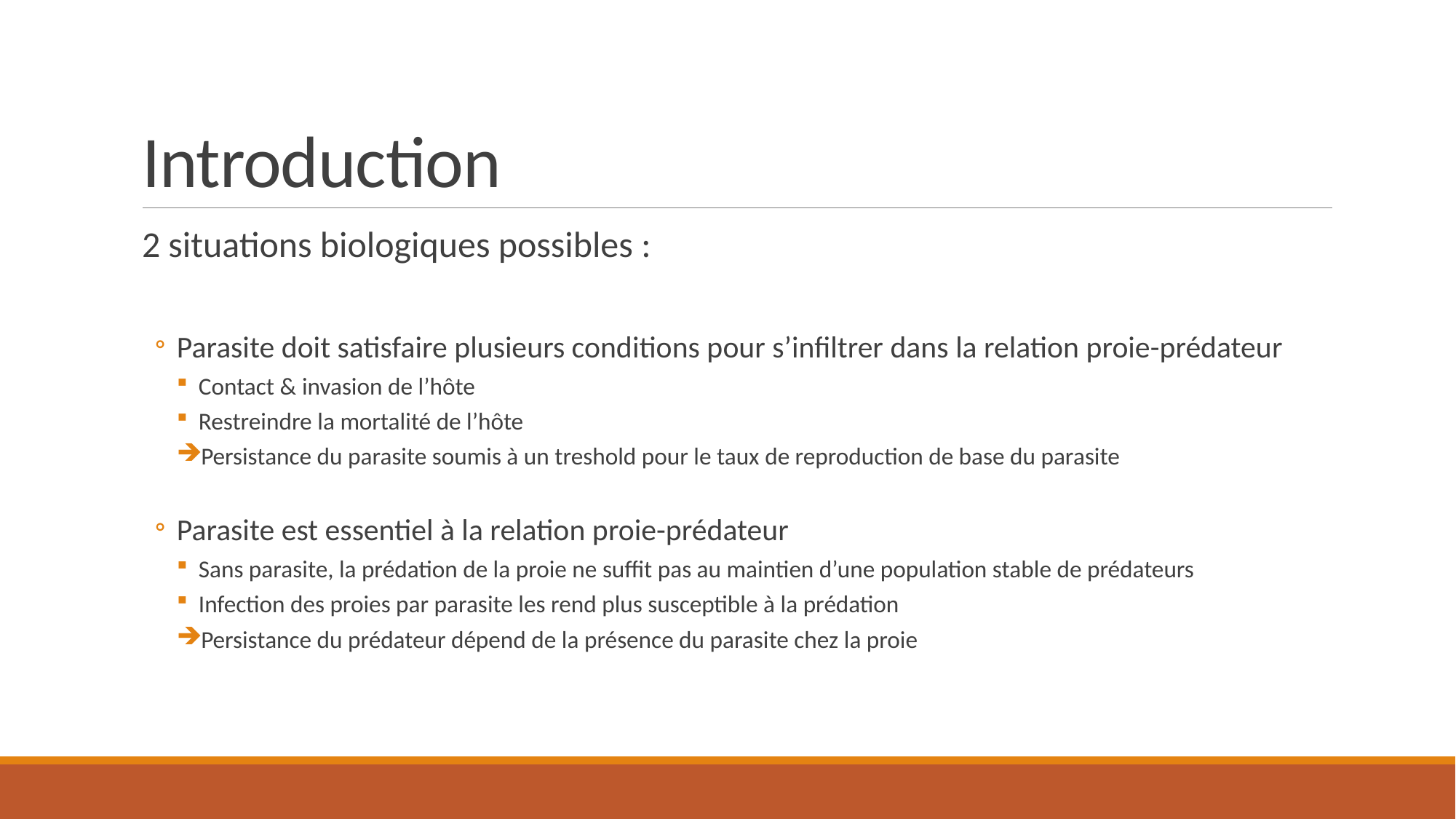

# Introduction
2 situations biologiques possibles :

Parasite doit satisfaire plusieurs conditions pour s’infiltrer dans la relation proie-prédateur
Contact & invasion de l’hôte
Restreindre la mortalité de l’hôte
Persistance du parasite soumis à un treshold pour le taux de reproduction de base du parasite

Parasite est essentiel à la relation proie-prédateur
Sans parasite, la prédation de la proie ne suffit pas au maintien d’une population stable de prédateurs
Infection des proies par parasite les rend plus susceptible à la prédation
Persistance du prédateur dépend de la présence du parasite chez la proie